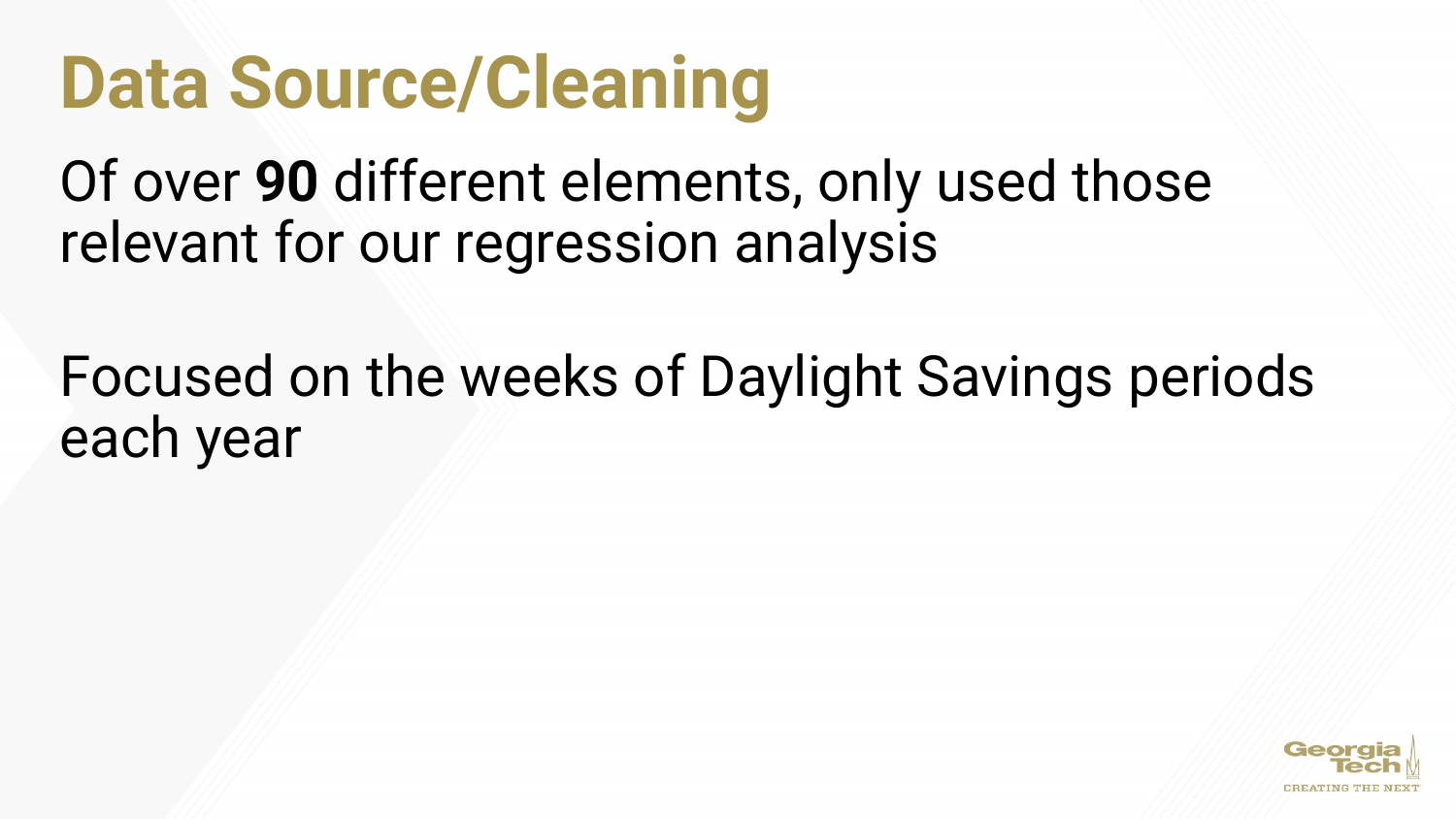

# Data Source/Cleaning
Of over 90 different elements, only used those relevant for our regression analysis

Focused on the weeks of Daylight Savings periods each year